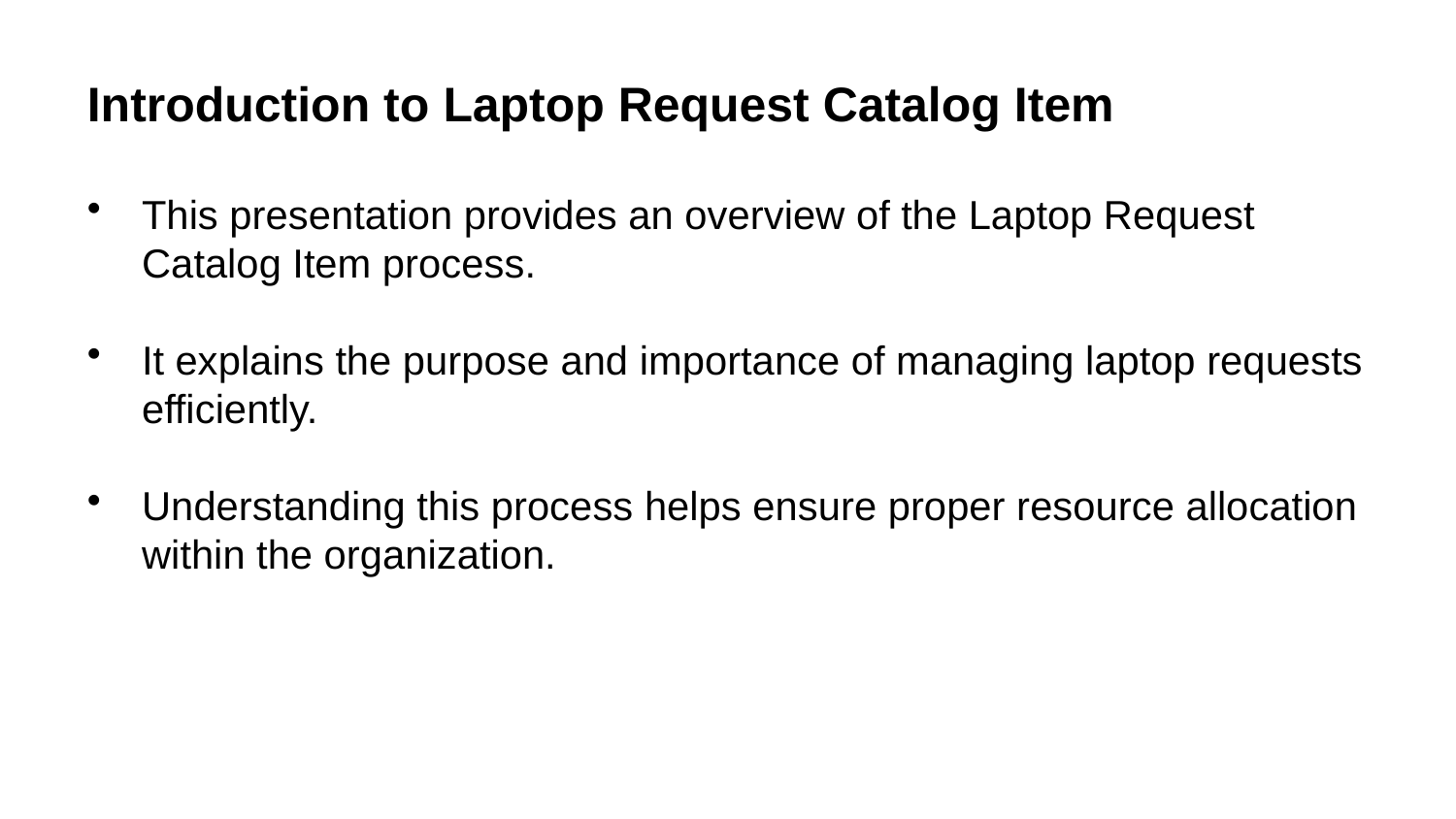

Introduction to Laptop Request Catalog Item
This presentation provides an overview of the Laptop Request Catalog Item process.

It explains the purpose and importance of managing laptop requests efficiently.

Understanding this process helps ensure proper resource allocation within the organization.